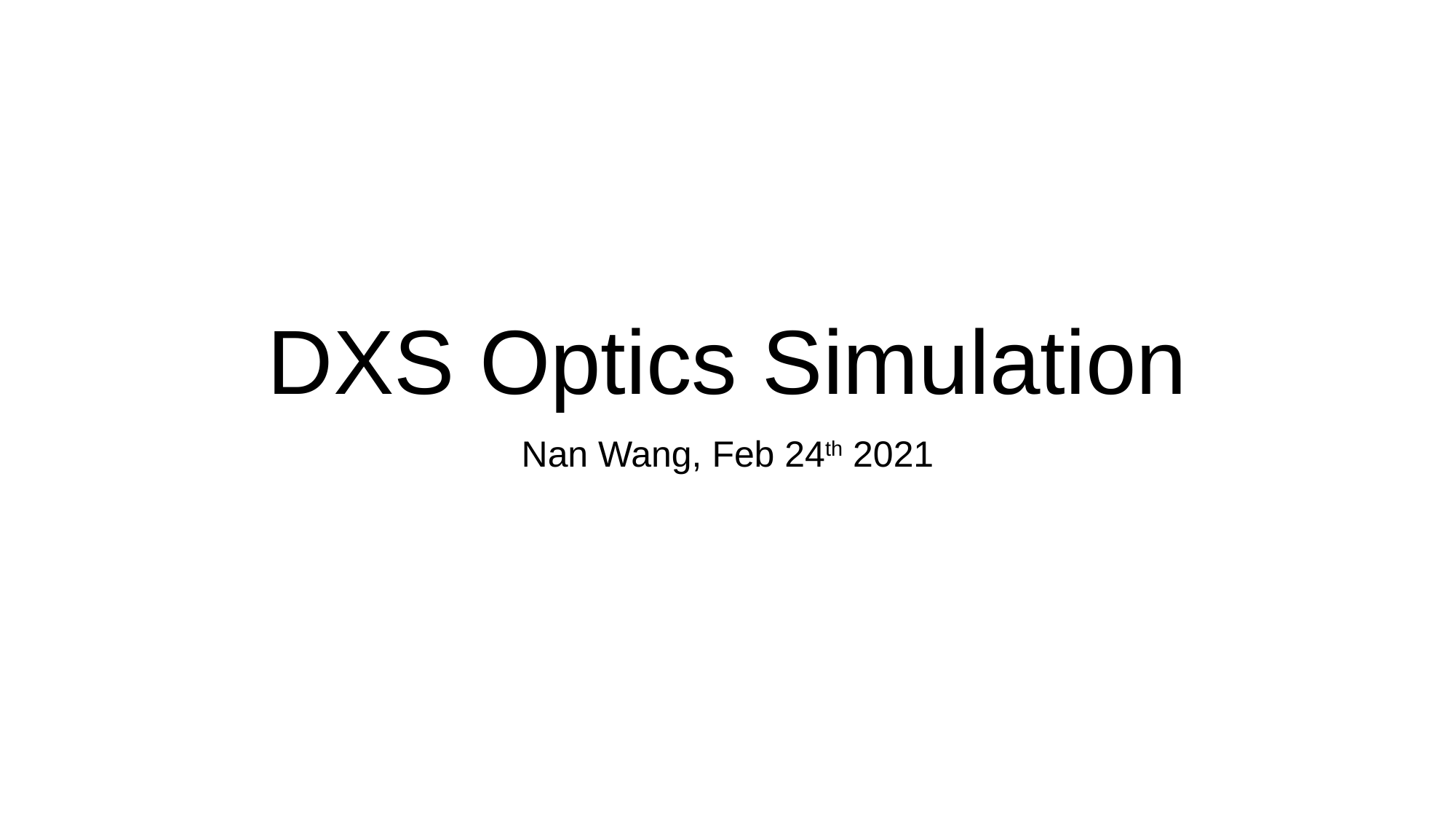

# DXS Optics Simulation
Nan Wang, Feb 24th 2021